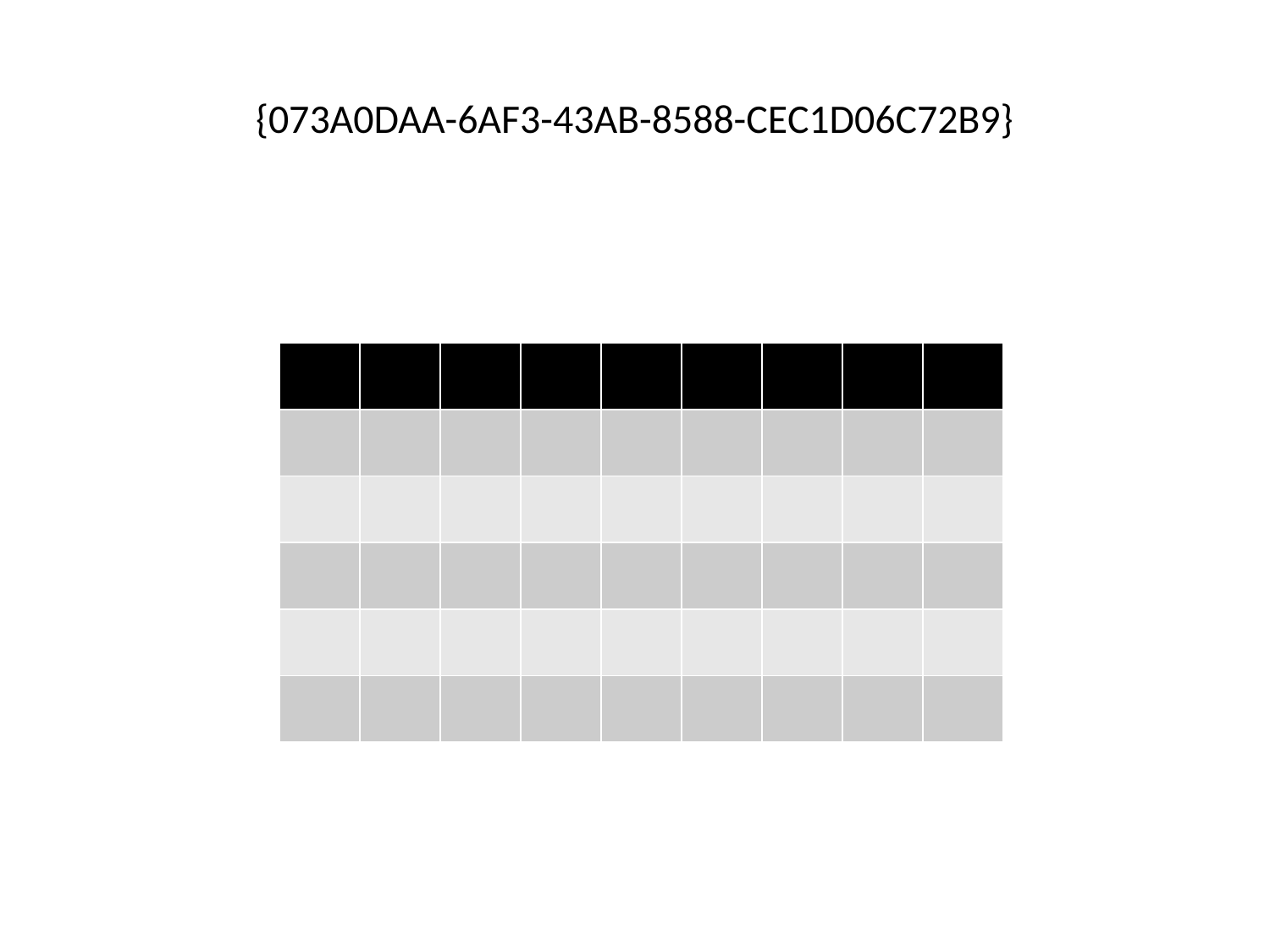

# {073A0DAA-6AF3-43AB-8588-CEC1D06C72B9}
|  |  |  |  |  |  |  |  |  |
| --- | --- | --- | --- | --- | --- | --- | --- | --- |
|  |  |  |  |  |  |  |  |  |
|  |  |  |  |  |  |  |  |  |
|  |  |  |  |  |  |  |  |  |
|  |  |  |  |  |  |  |  |  |
|  |  |  |  |  |  |  |  |  |